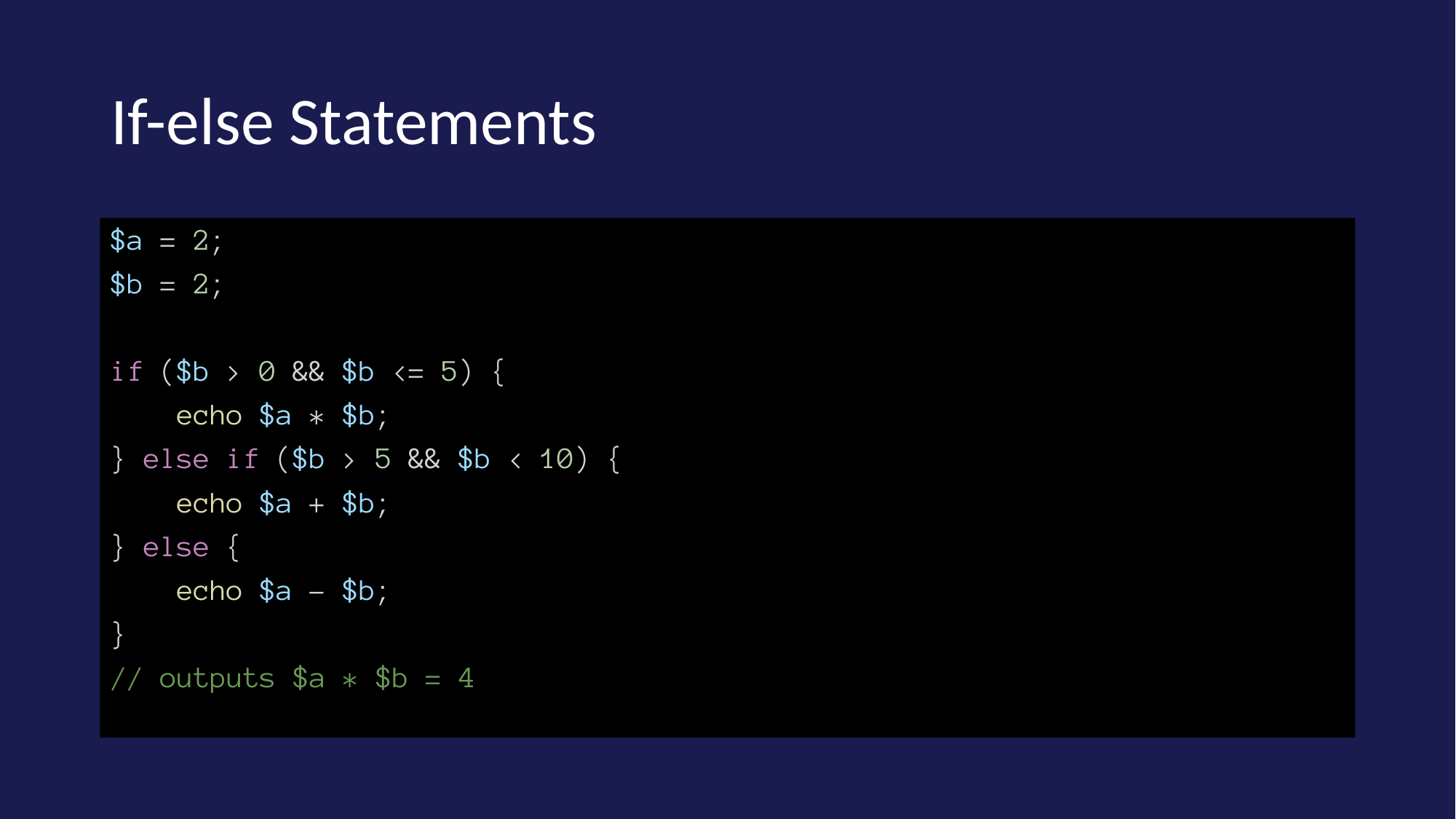

# If-else Statements
$a = 2;
$b = 2;

if ($b > 0 && $b <= 5) {
    echo $a * $b;
} else if ($b > 5 && $b < 10) {
    echo $a + $b;
} else {
    echo $a - $b;
}
// outputs $a * $b = 4